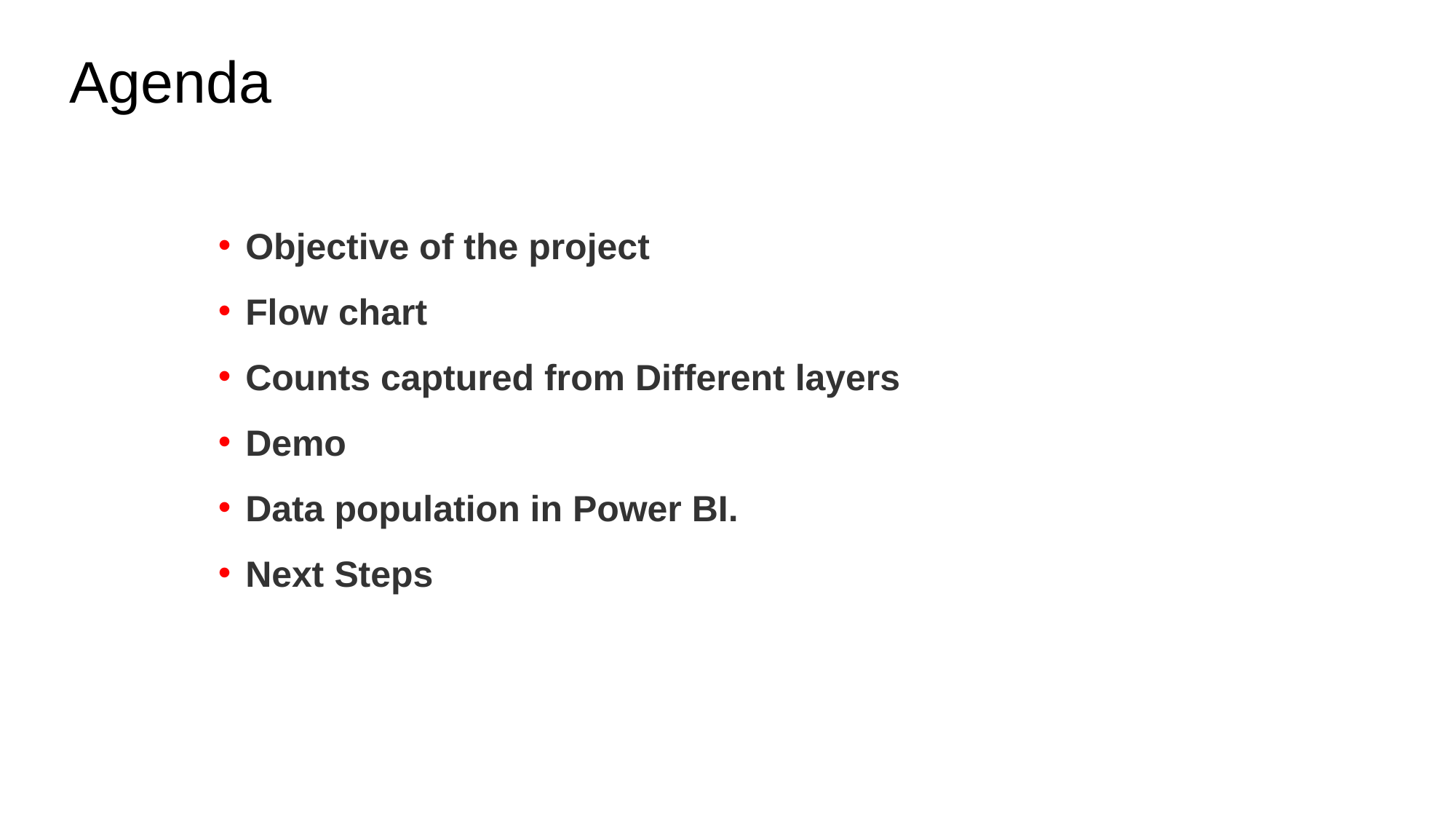

Agenda
Objective of the project
Flow chart
Counts captured from Different layers
Demo
Data population in Power BI.
Next Steps